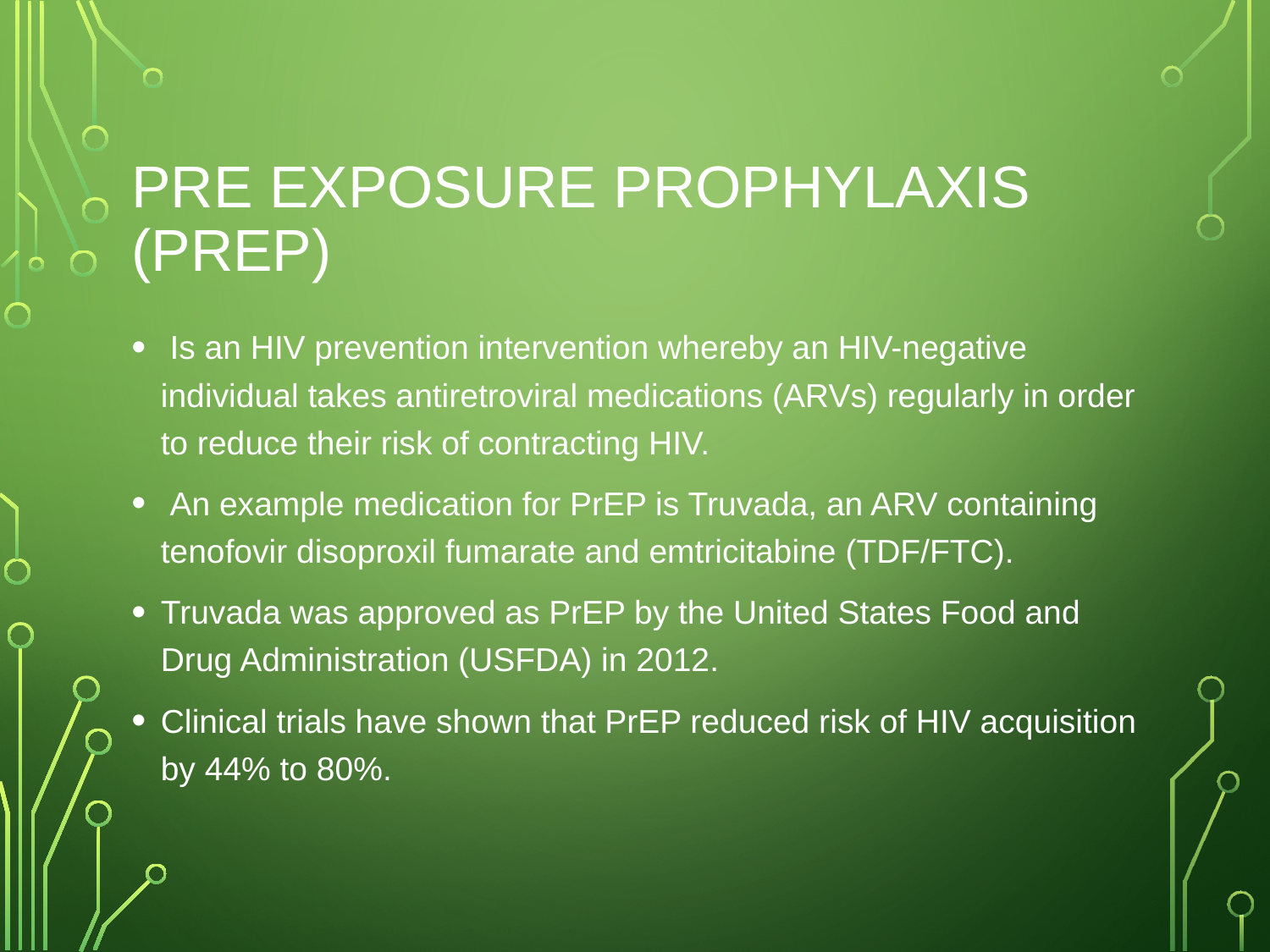

# Pre exposure prophylaxis (PrEP)
 Is an HIV prevention intervention whereby an HIV-negative individual takes antiretroviral medications (ARVs) regularly in order to reduce their risk of contracting HIV.
 An example medication for PrEP is Truvada, an ARV containing tenofovir disoproxil fumarate and emtricitabine (TDF/FTC).
Truvada was approved as PrEP by the United States Food and Drug Administration (USFDA) in 2012.
Clinical trials have shown that PrEP reduced risk of HIV acquisition by 44% to 80%.